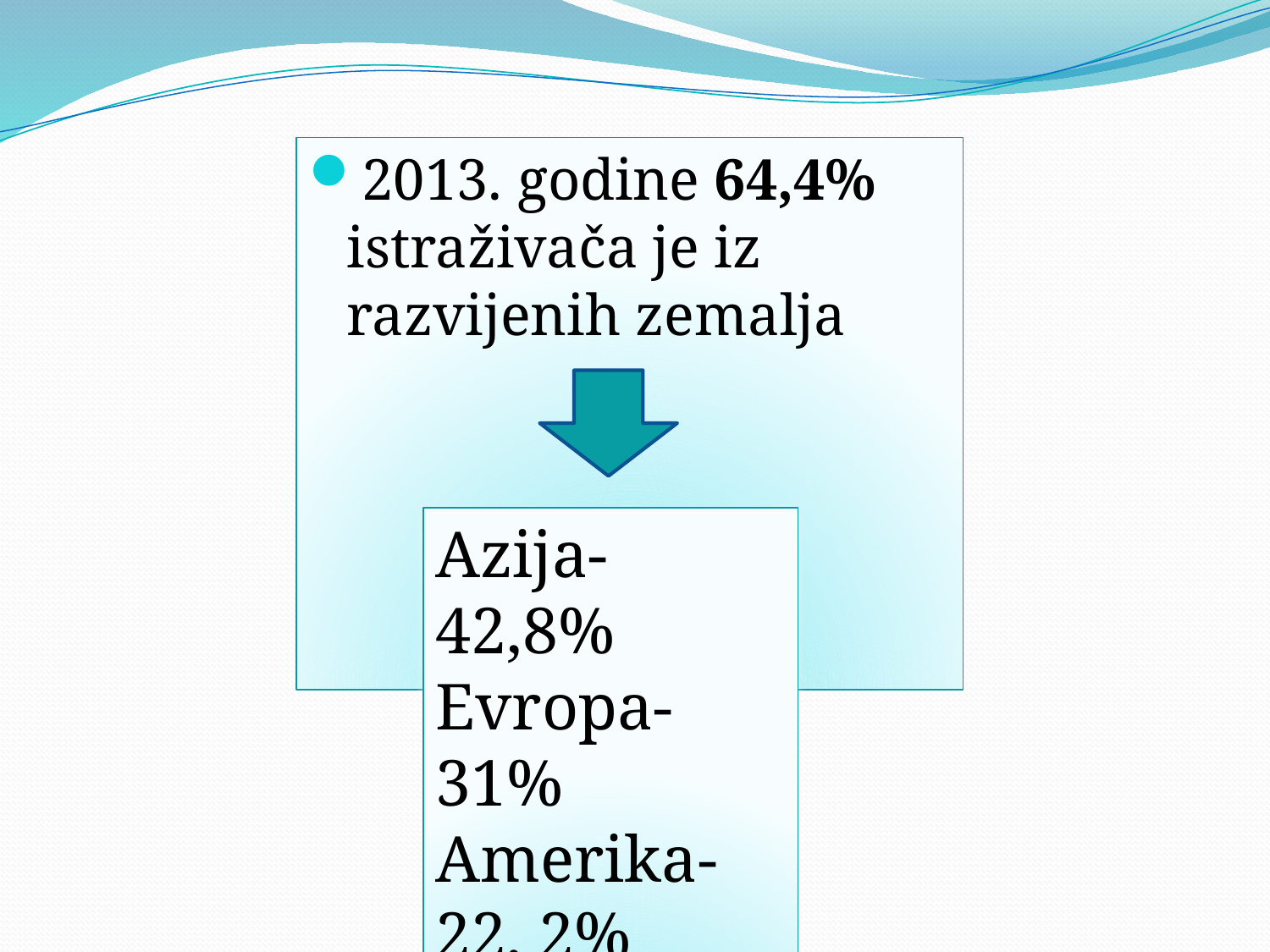

#
2013. godine 64,4% istraživača je iz razvijenih zemalja

Azija- 42,8%
Evropa- 31%
Amerika-22, 2%
Afrika-2,4%